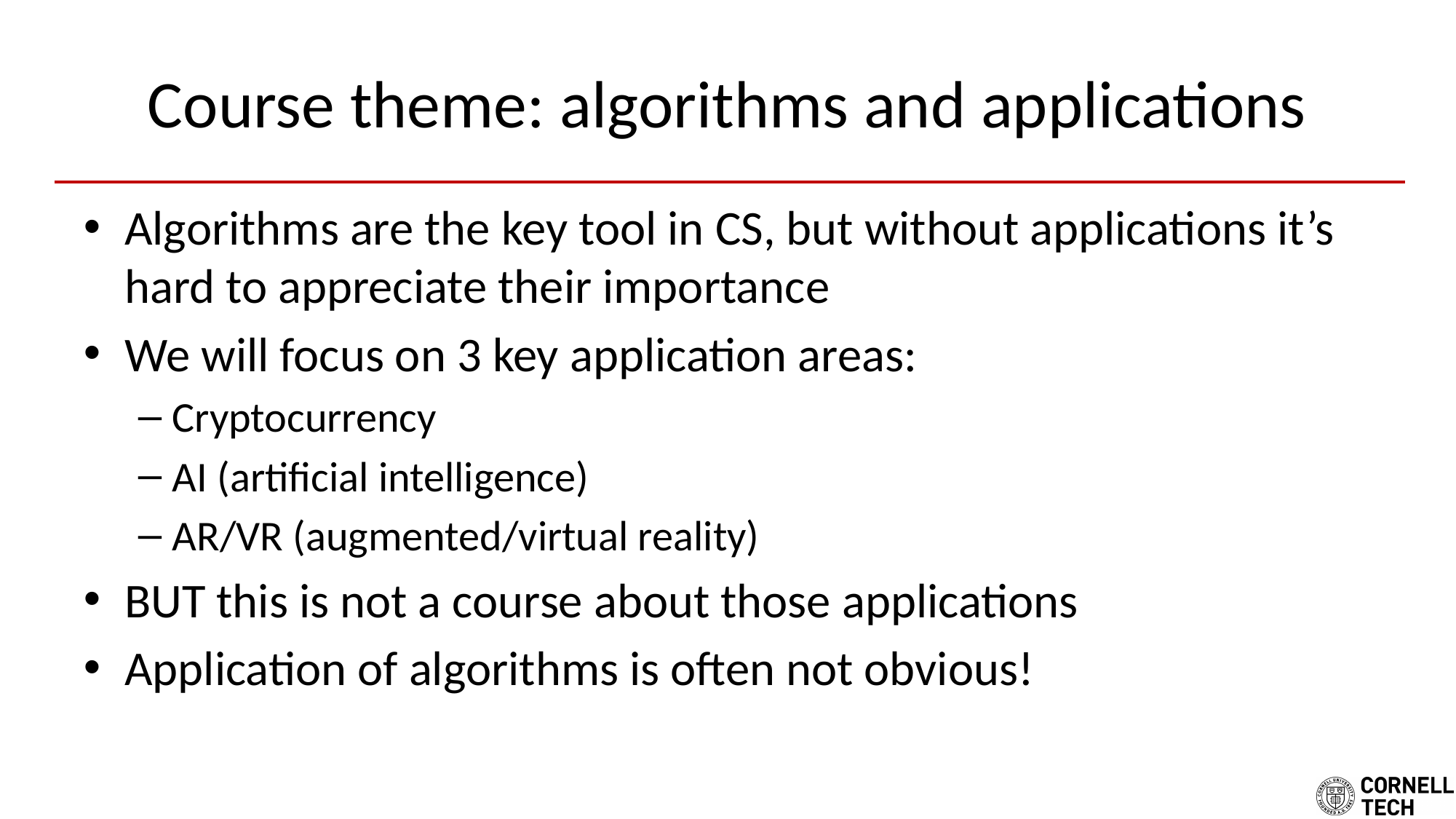

# Course theme: algorithms and applications
Algorithms are the key tool in CS, but without applications it’s hard to appreciate their importance
We will focus on 3 key application areas:
Cryptocurrency
AI (artificial intelligence)
AR/VR (augmented/virtual reality)
BUT this is not a course about those applications
Application of algorithms is often not obvious!